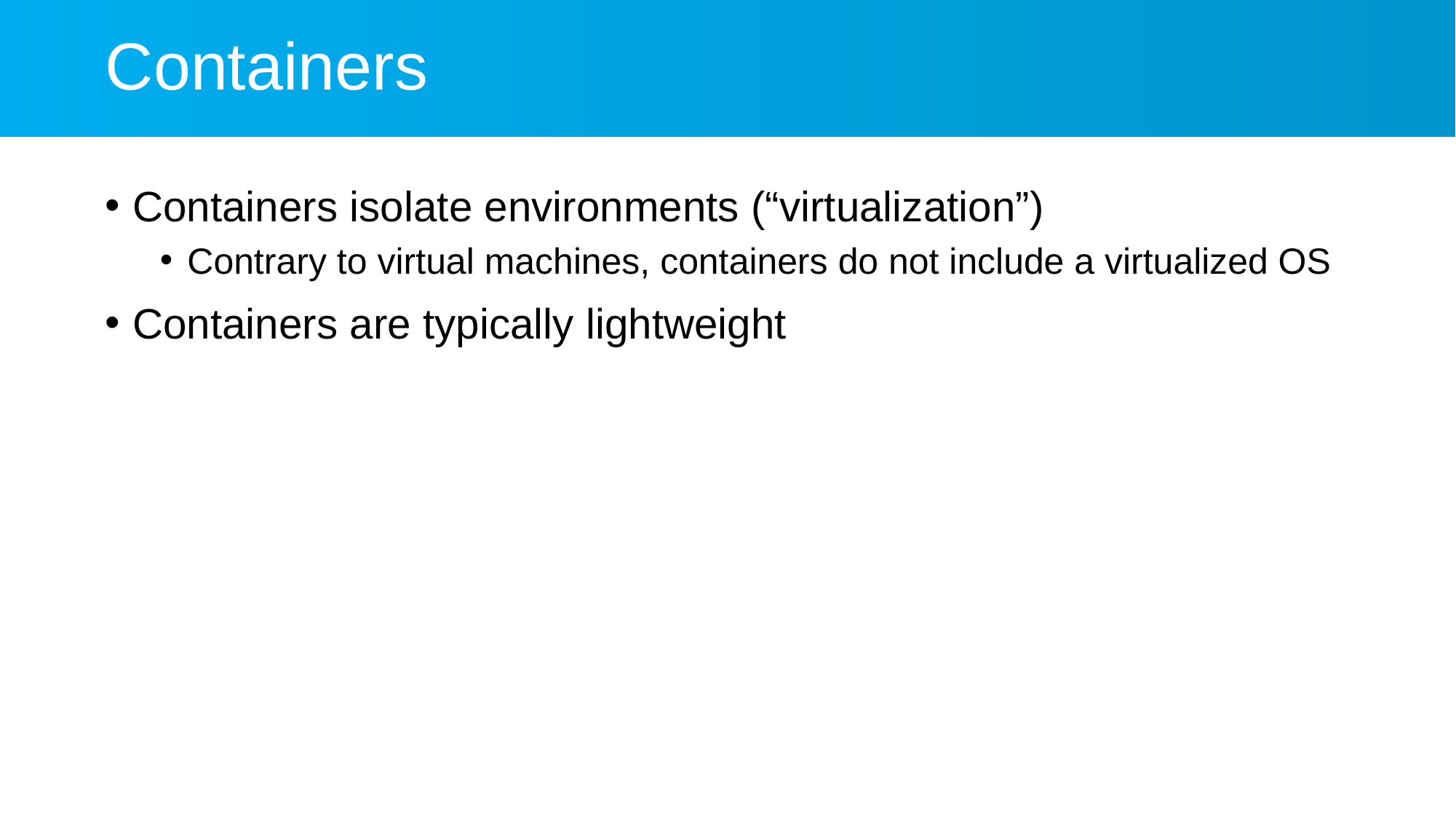

# Containers
Containers isolate environments (“virtualization”)
Contrary to virtual machines, containers do not include a virtualized OS
Containers are typically lightweight